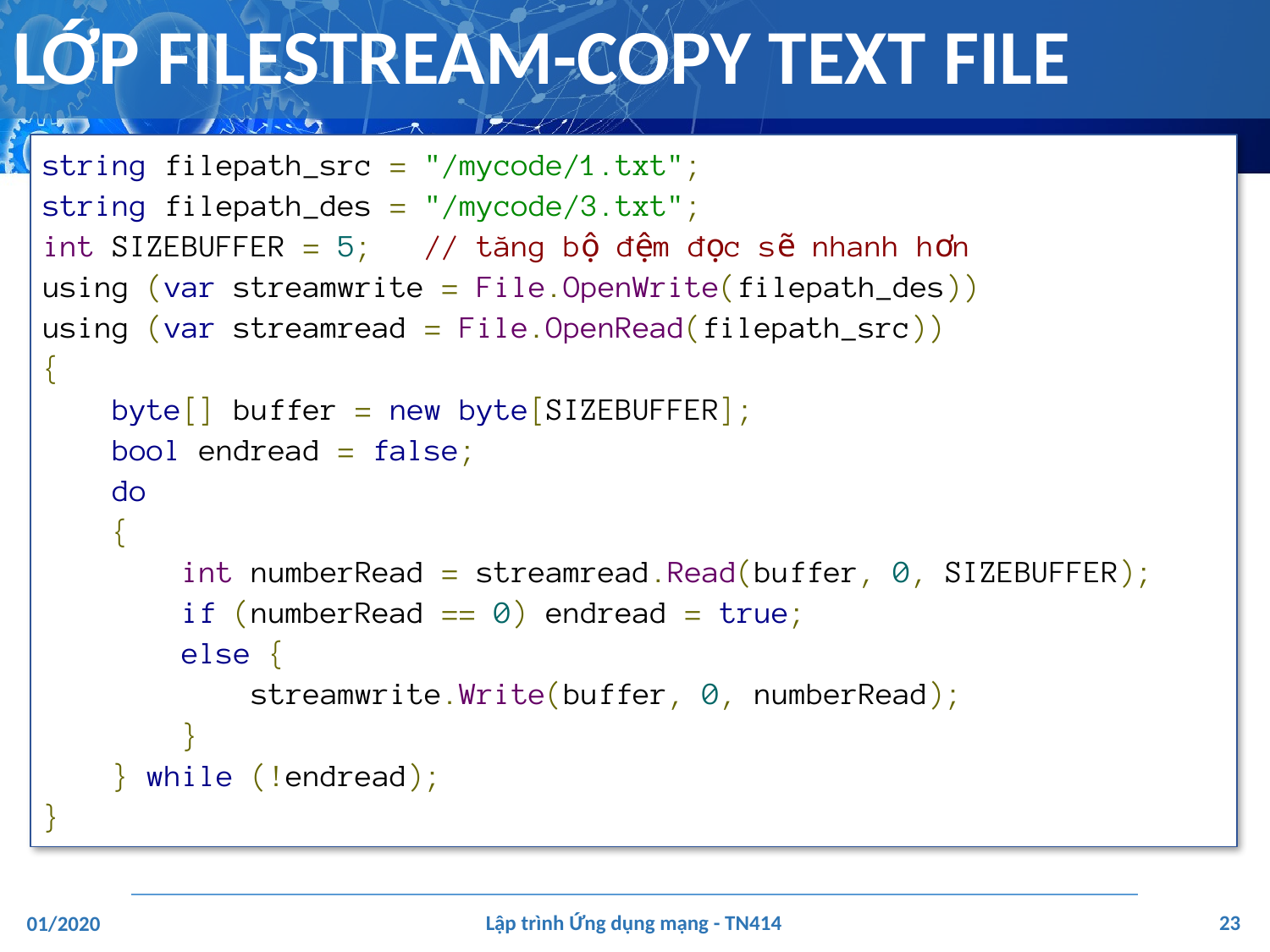

# LỚP FILESTREAM-COPY TEXT FILE
string filepath_src = "/mycode/1.txt";
string filepath_des = "/mycode/3.txt";
int SIZEBUFFER = 5;   // tăng bộ đệm đọc sẽ nhanh hơn
using (var streamwrite = File.OpenWrite(filepath_des))
using (var streamread = File.OpenRead(filepath_src))
{
    byte[] buffer = new byte[SIZEBUFFER];
    bool endread = false;
    do
    {
        int numberRead = streamread.Read(buffer, 0, SIZEBUFFER);
        if (numberRead == 0) endread = true;
        else {
            streamwrite.Write(buffer, 0, numberRead);
        }
    } while (!endread);
}
23
Lập trình Ứng dụng mạng - TN414
01/2020